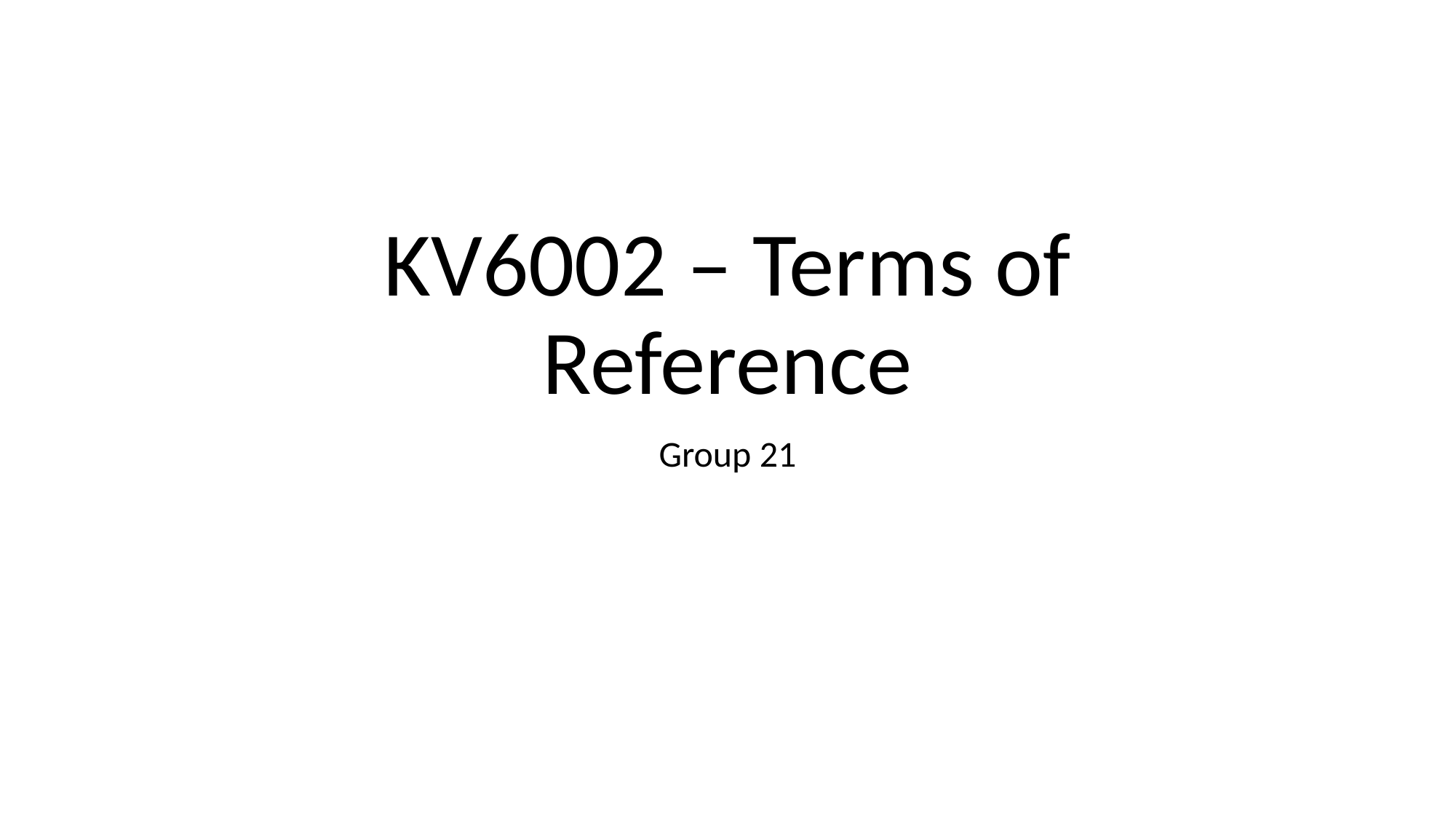

# KV6002 – Terms of Reference
Group 21